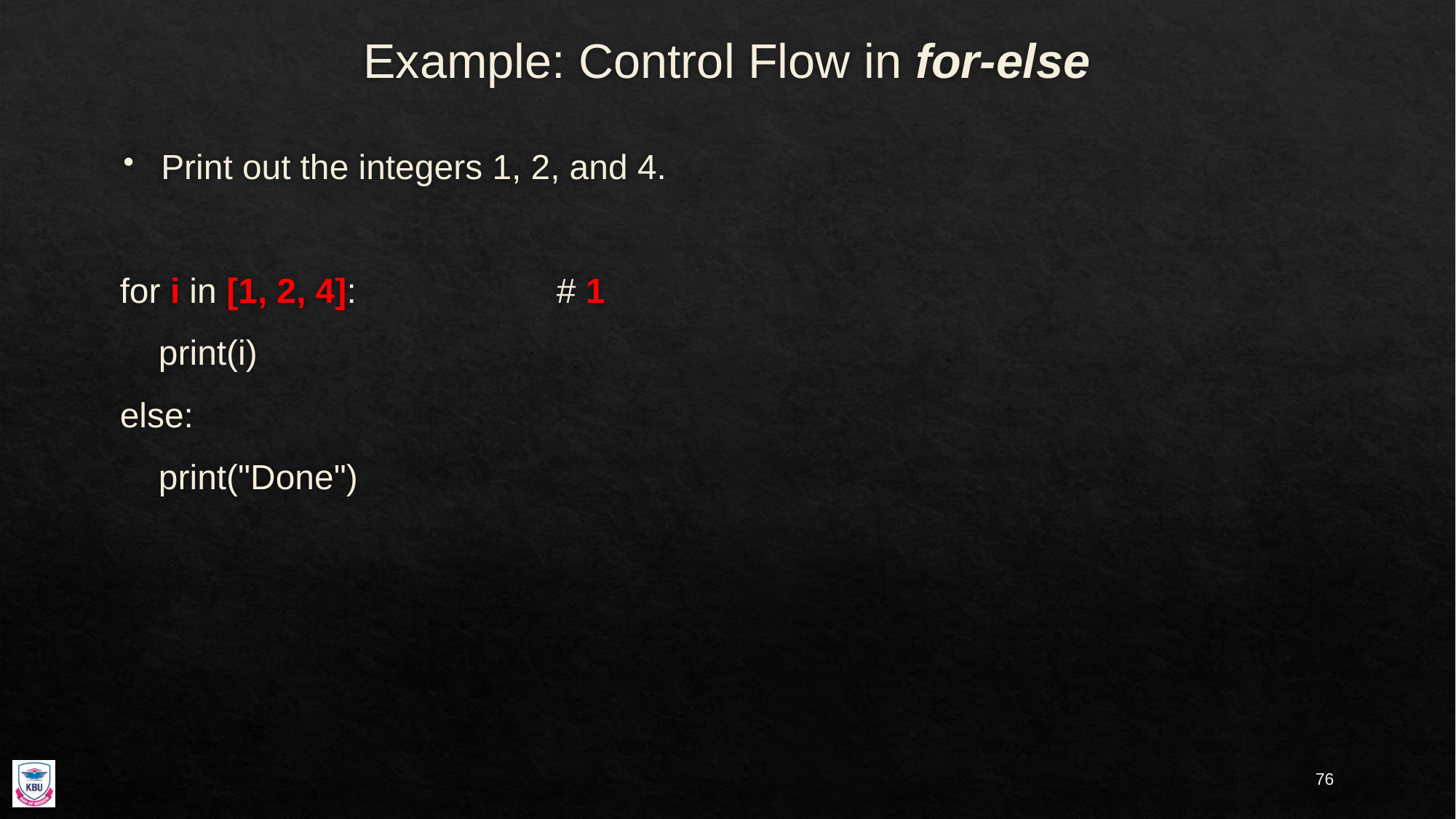

# Example: Control Flow in for-else
Print out the integers 1, 2, and 4.

for i in [1, 2, 4]:		# 1
    print(i)
else:
    print("Done")
76